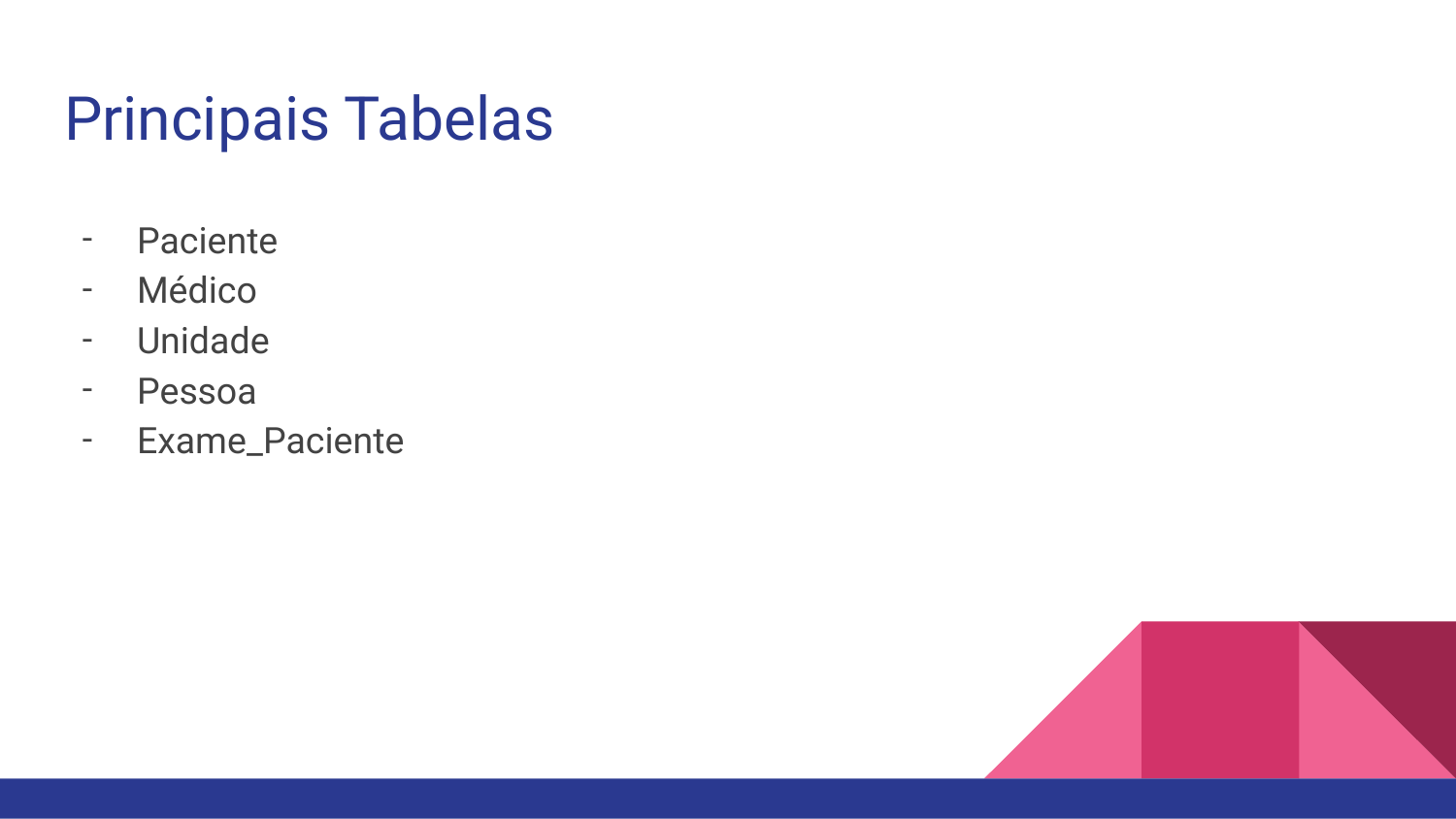

# Principais Tabelas
Paciente
Médico
Unidade
Pessoa
Exame_Paciente